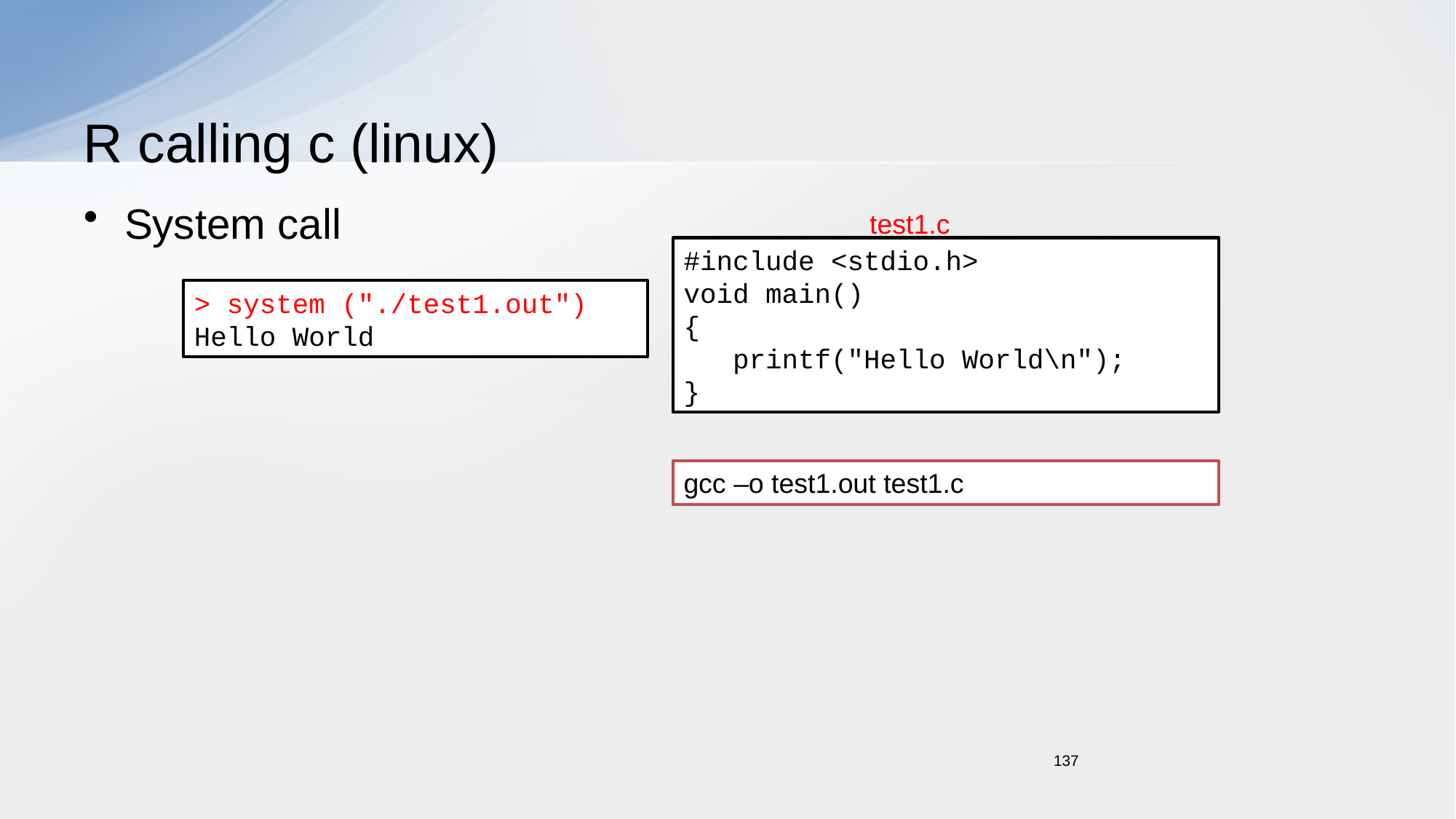

# R calling c (linux)
System call
test1.c
#include <stdio.h>
void main()
{
   printf("Hello World\n");
}
> system ("./test1.out")
Hello World
gcc –o test1.out test1.c
137